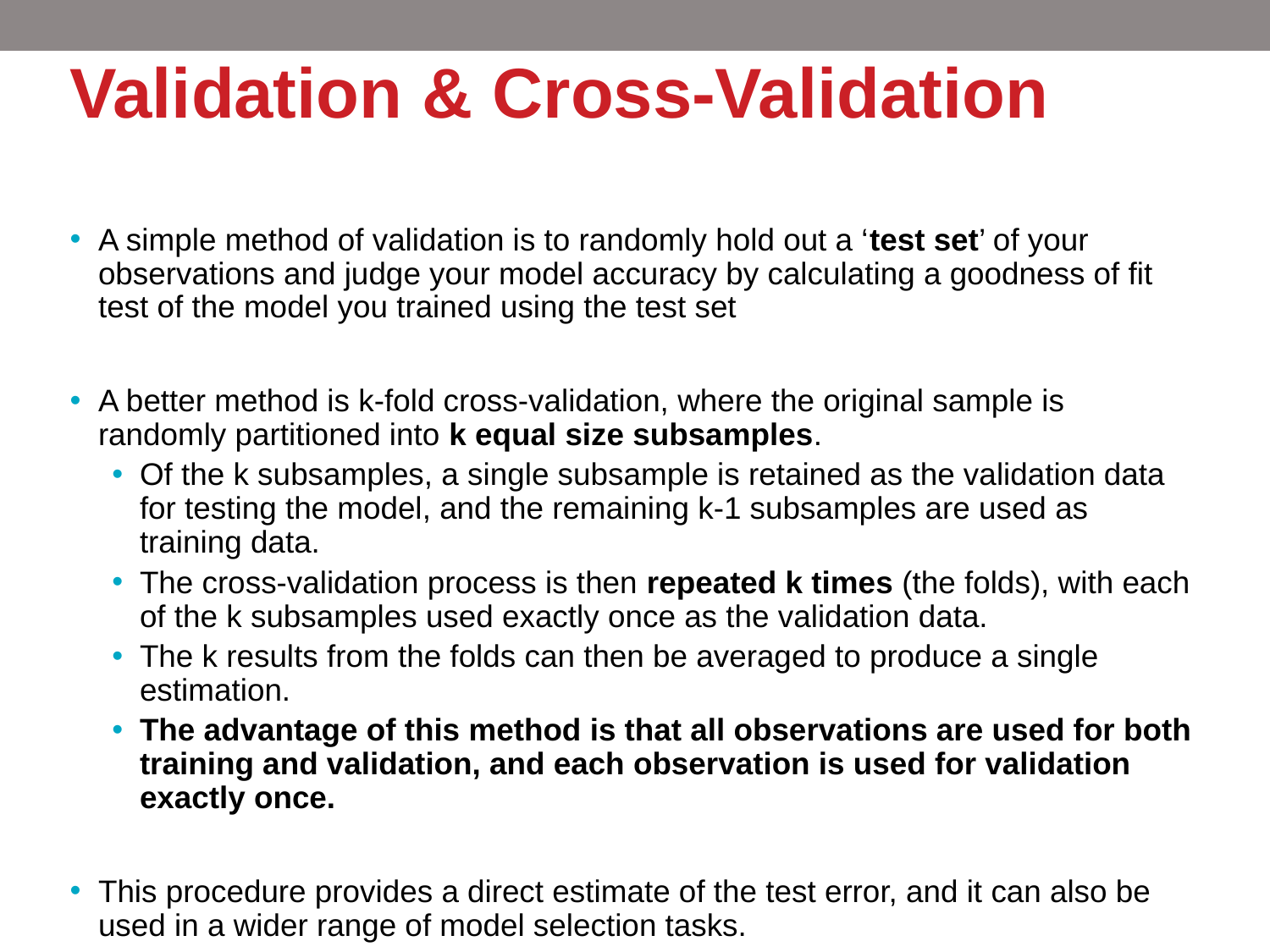

# Validation & Cross-Validation
A simple method of validation is to randomly hold out a ‘test set’ of your observations and judge your model accuracy by calculating a goodness of fit test of the model you trained using the test set

A better method is k-fold cross-validation, where the original sample is randomly partitioned into k equal size subsamples.
Of the k subsamples, a single subsample is retained as the validation data for testing the model, and the remaining k-1 subsamples are used as training data.
The cross-validation process is then repeated k times (the folds), with each of the k subsamples used exactly once as the validation data.
The k results from the folds can then be averaged to produce a single estimation.
The advantage of this method is that all observations are used for both training and validation, and each observation is used for validation exactly once.

This procedure provides a direct estimate of the test error, and it can also be used in a wider range of model selection tasks.